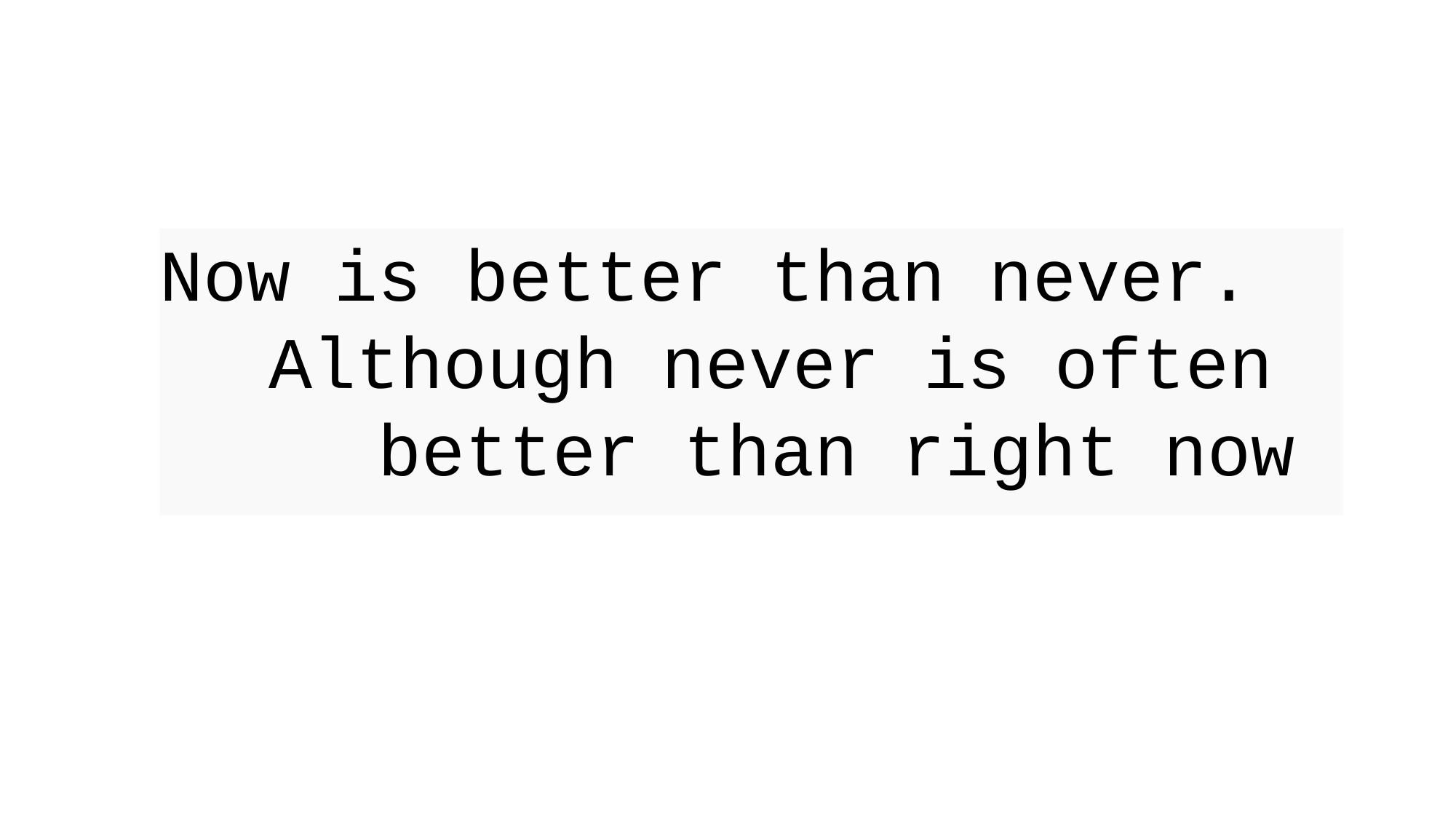

# Now is better than never. Although never is often better than right now